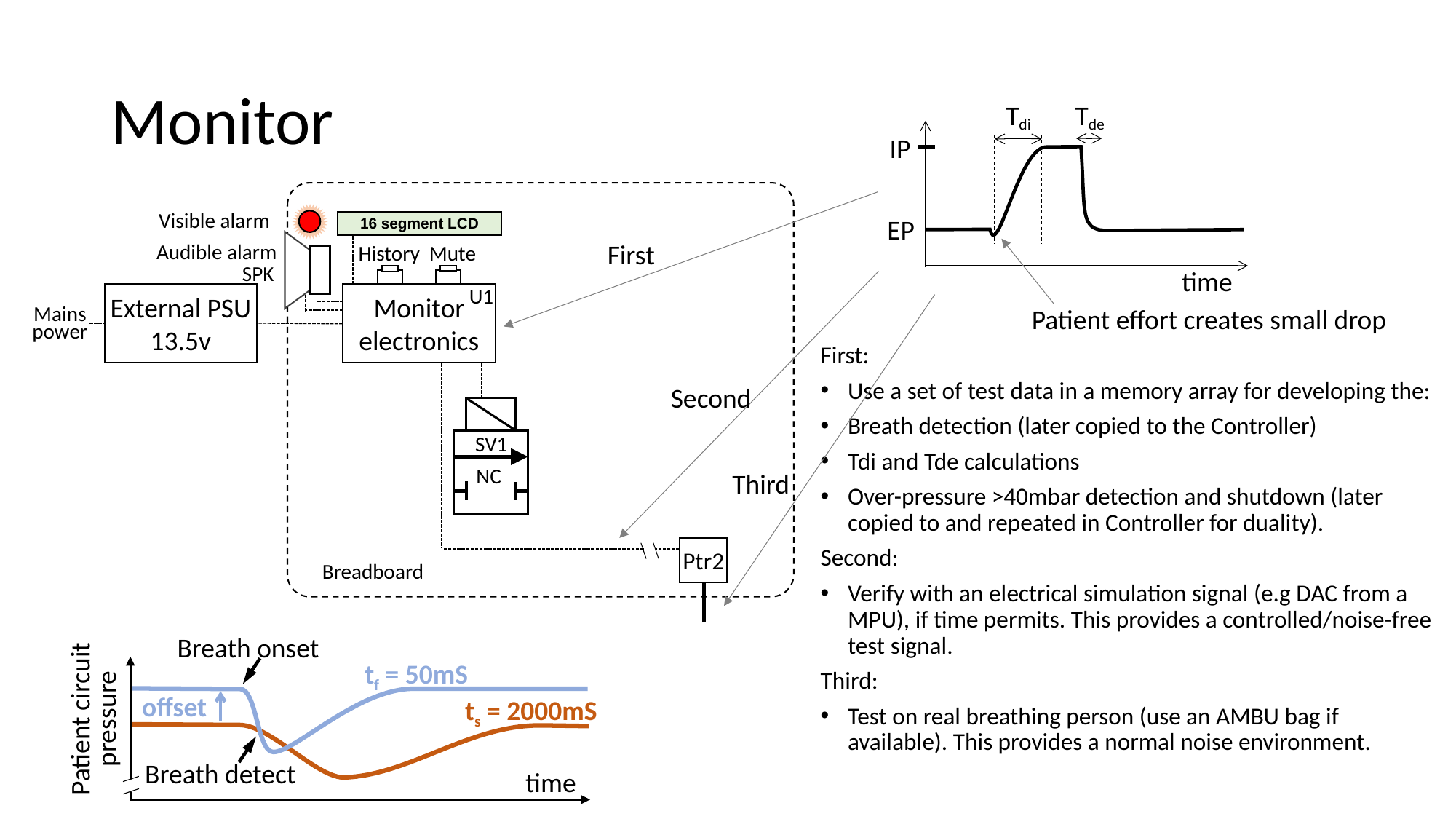

# Monitor
Tdi
Tde
IP

Visible alarm

EP

16 segment LCD
First
Audible alarm
History
Mute

time
SPK

External PSU
13.5v
Monitor
electronics
U1
Patient effort creates small drop
Mains power
First:
Use a set of test data in a memory array for developing the:
Breath detection (later copied to the Controller)
Tdi and Tde calculations
Over-pressure >40mbar detection and shutdown (later copied to and repeated in Controller for duality).
Second:
Verify with an electrical simulation signal (e.g DAC from a MPU), if time permits. This provides a controlled/noise-free test signal.
Third:
Test on real breathing person (use an AMBU bag if available). This provides a normal noise environment.
Second

SV1
Third
NC
Ptr2

Breadboard
Breath onset
tf = 50mS
offset
Patient circuit
pressure
ts = 2000mS

Breath detect
time